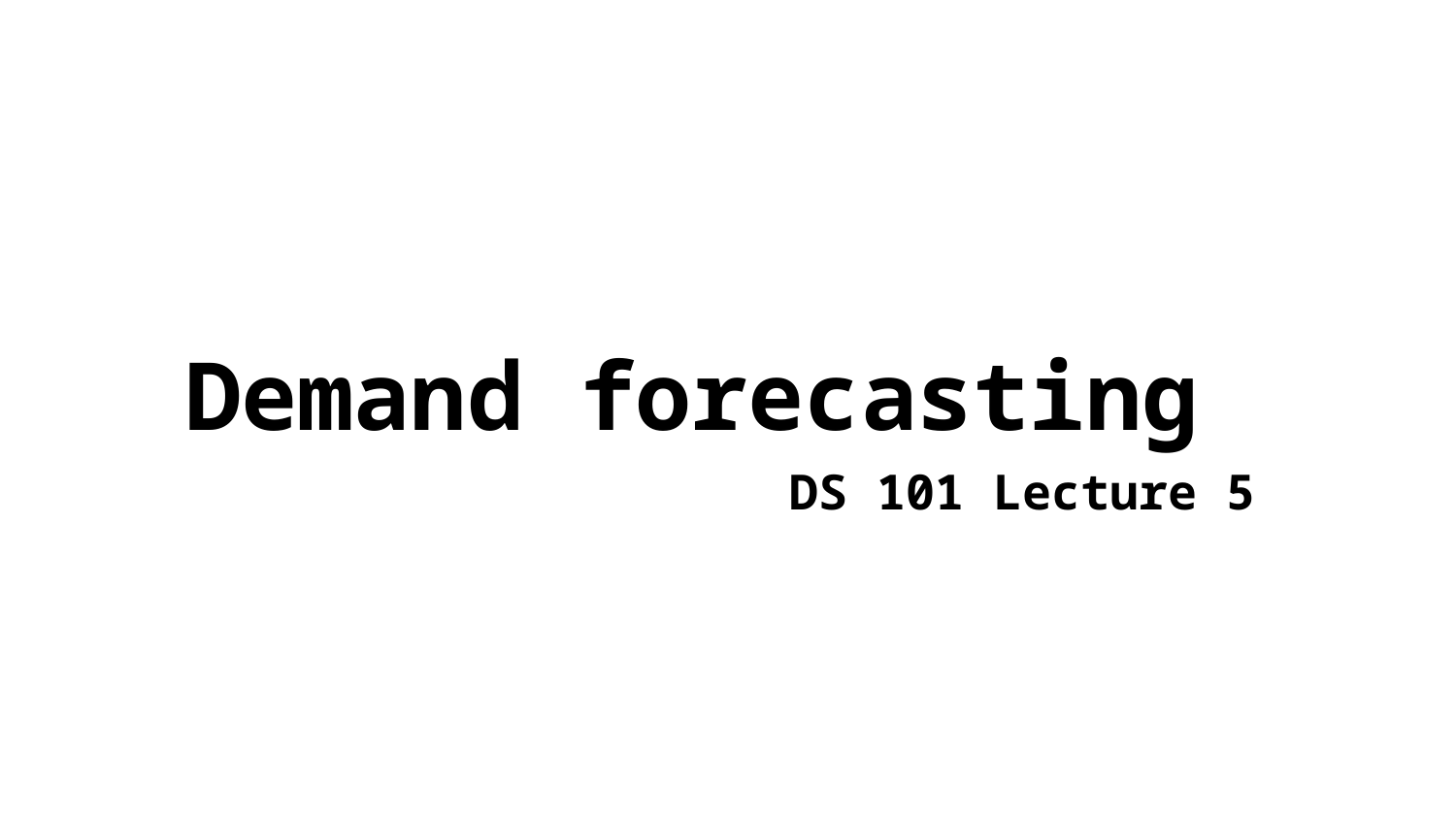

# Demand forecasting
DS 101 Lecture 5